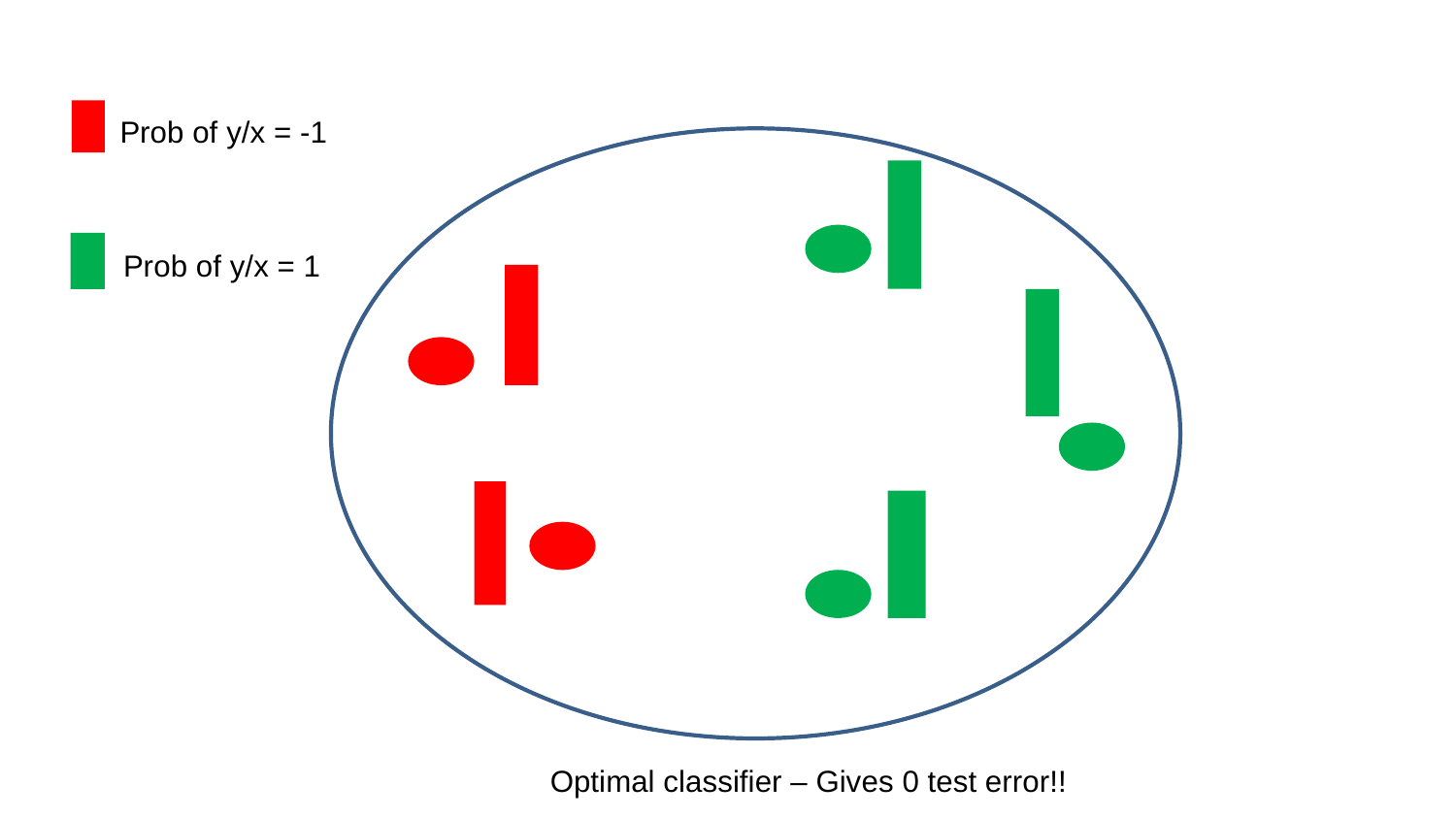

Prob of y/x = -1

Prob of y/x = 1

Optimal classifier – Gives 0 test error!!